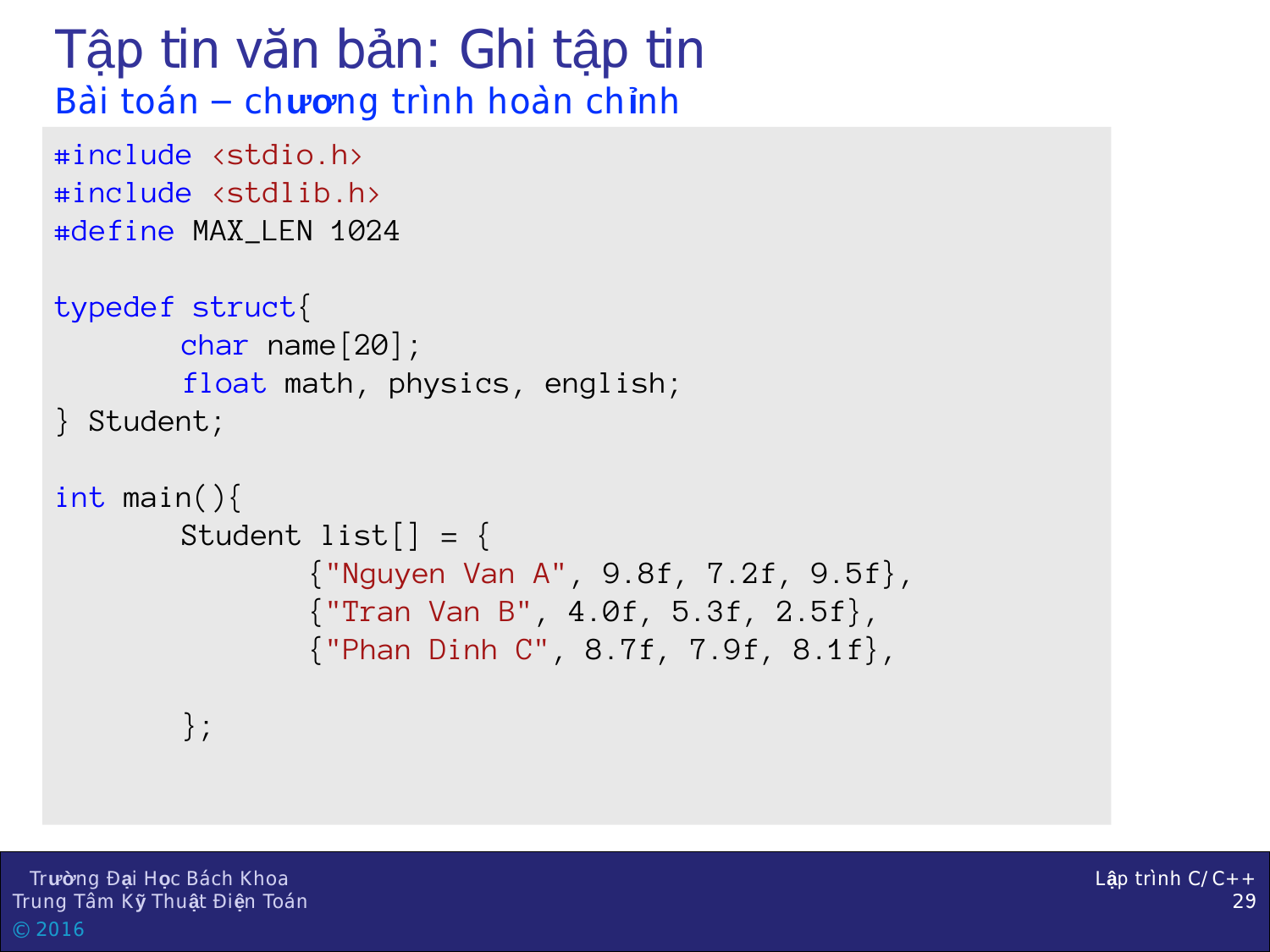

# Tập tin văn bản: Ghi tập tin Bài toán – chương trình hoàn chỉnh
#include <stdio.h>
#include <stdlib.h>
#define MAX_LEN 1024

typedef struct{
	char name[20];
	float math, physics, english;
} Student;

int main(){
	Student list[] = {
		{"Nguyen Van A", 9.8f, 7.2f, 9.5f},
		{"Tran Van B", 4.0f, 5.3f, 2.5f},
		{"Phan Dinh C", 8.7f, 7.9f, 8.1f},

	};